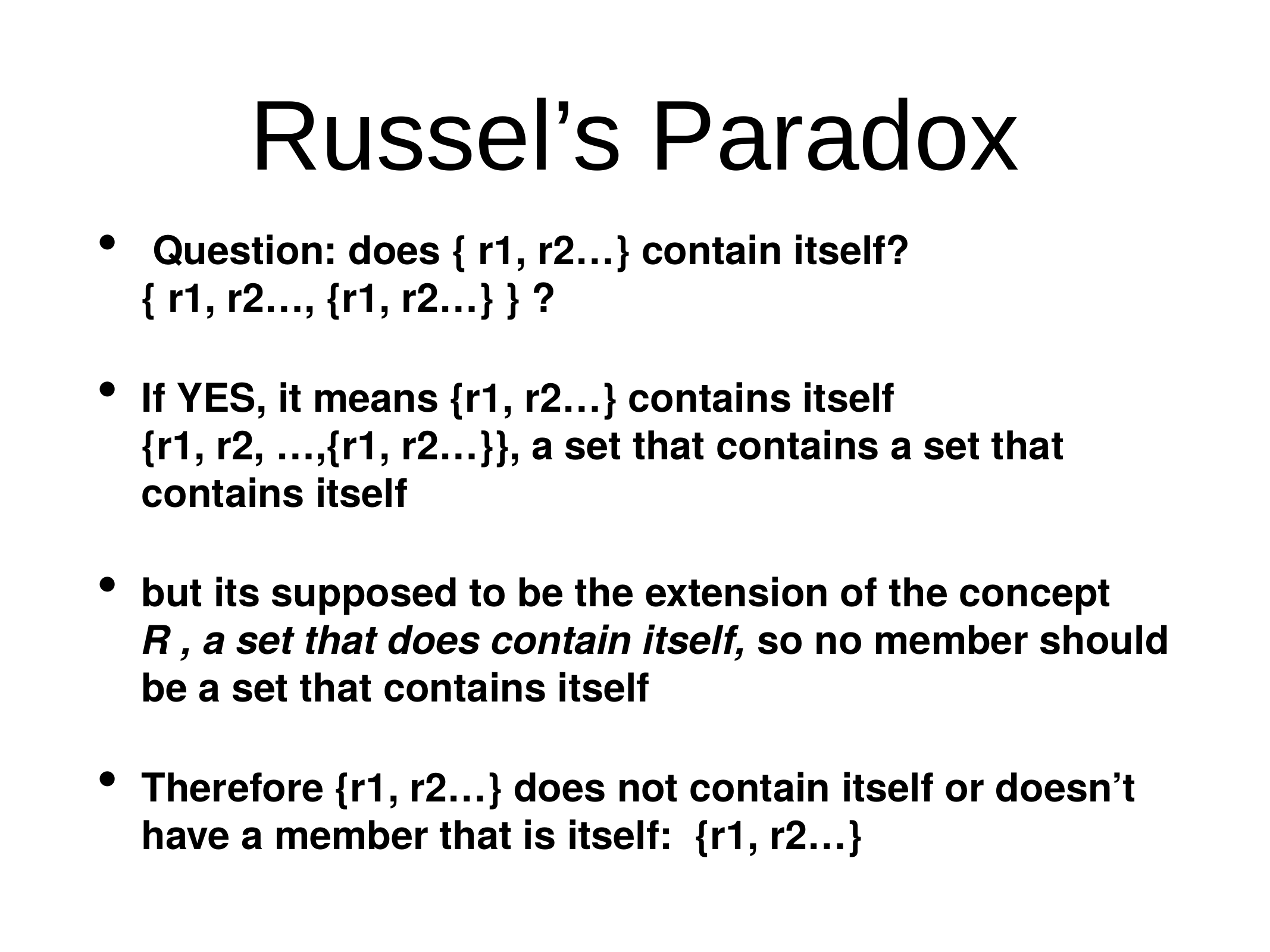

# Russel’s Paradox
 Question: does { r1, r2…} contain itself?                        { r1, r2…, {r1, r2…} } ?
If YES, it means {r1, r2…} contains itself                      {r1, r2, …,{r1, r2…}}, a set that contains a set that contains itself
but its supposed to be the extension of the concept R , a set that does contain itself, so no member should be a set that contains itself
Therefore {r1, r2…} does not contain itself or doesn’t have a member that is itself:  {r1, r2…}